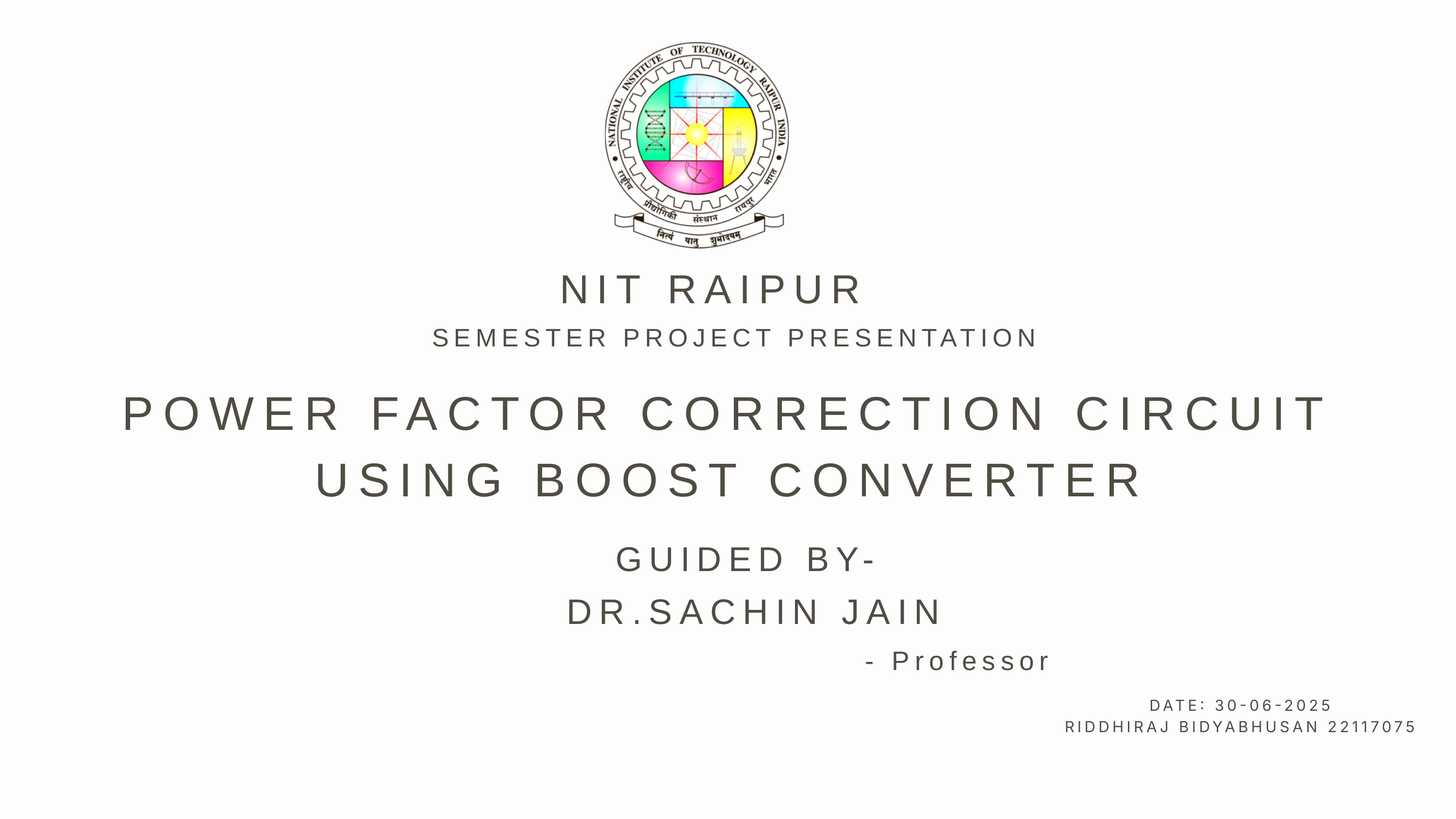

NIT RAIPUR
 SEMESTER PROJECT PRESENTATION
POWER FACTOR CORRECTION CIRCUIT USING BOOST CONVERTER
GUIDED BY-
 DR.SACHIN JAIN
- Professor
DATE: 30-06-2025
RIDDHIRAJ BIDYABHUSAN 22117075